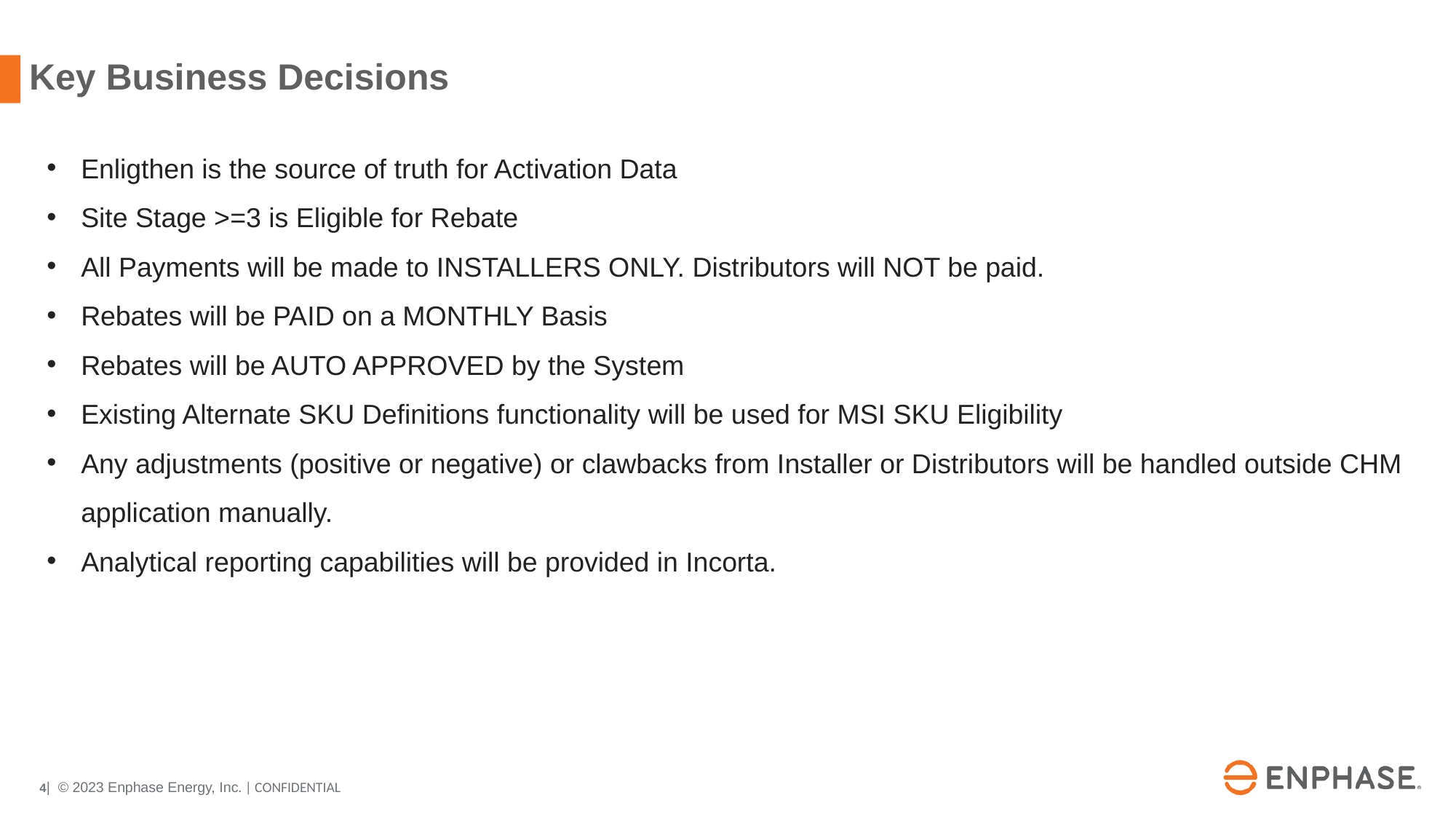

# Key Business Decisions
Enligthen is the source of truth for Activation Data
Site Stage >=3 is Eligible for Rebate
All Payments will be made to INSTALLERS ONLY. Distributors will NOT be paid.
Rebates will be PAID on a MONTHLY Basis
Rebates will be AUTO APPROVED by the System
Existing Alternate SKU Definitions functionality will be used for MSI SKU Eligibility
Any adjustments (positive or negative) or clawbacks from Installer or Distributors will be handled outside CHM application manually.
Analytical reporting capabilities will be provided in Incorta.